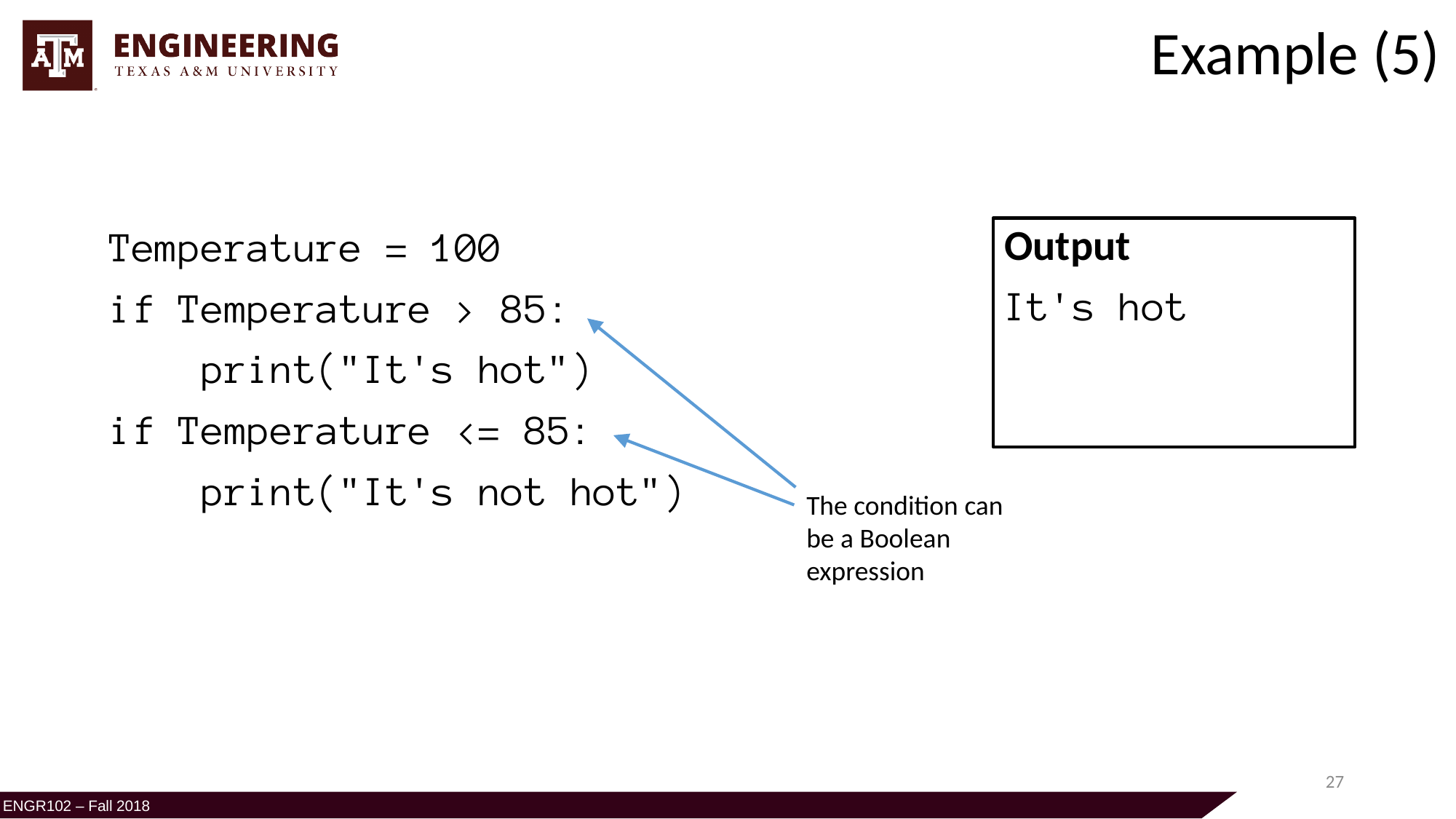

# Example (5)
Output
It's hot

Temperature = 100
if Temperature > 85:
    print("It's hot")
if Temperature <= 85:
    print("It's not hot")

The condition can be a Boolean expression
27